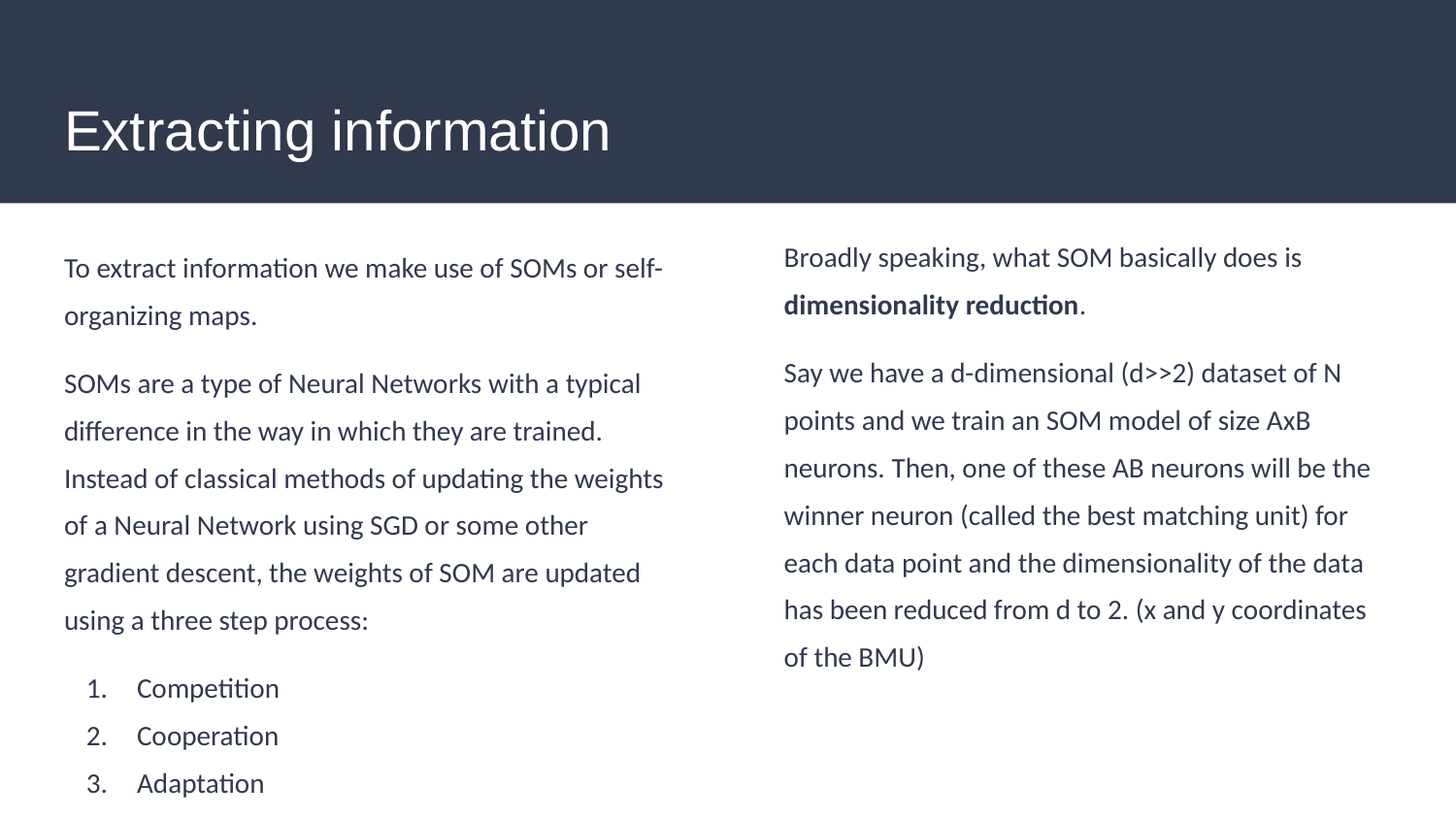

# Extracting information
Broadly speaking, what SOM basically does is dimensionality reduction.
Say we have a d-dimensional (d>>2) dataset of N points and we train an SOM model of size AxB neurons. Then, one of these AB neurons will be the winner neuron (called the best matching unit) for each data point and the dimensionality of the data has been reduced from d to 2. (x and y coordinates of the BMU)

To extract information we make use of SOMs or self-organizing maps.
SOMs are a type of Neural Networks with a typical difference in the way in which they are trained. Instead of classical methods of updating the weights of a Neural Network using SGD or some other gradient descent, the weights of SOM are updated using a three step process:
Competition
Cooperation
Adaptation